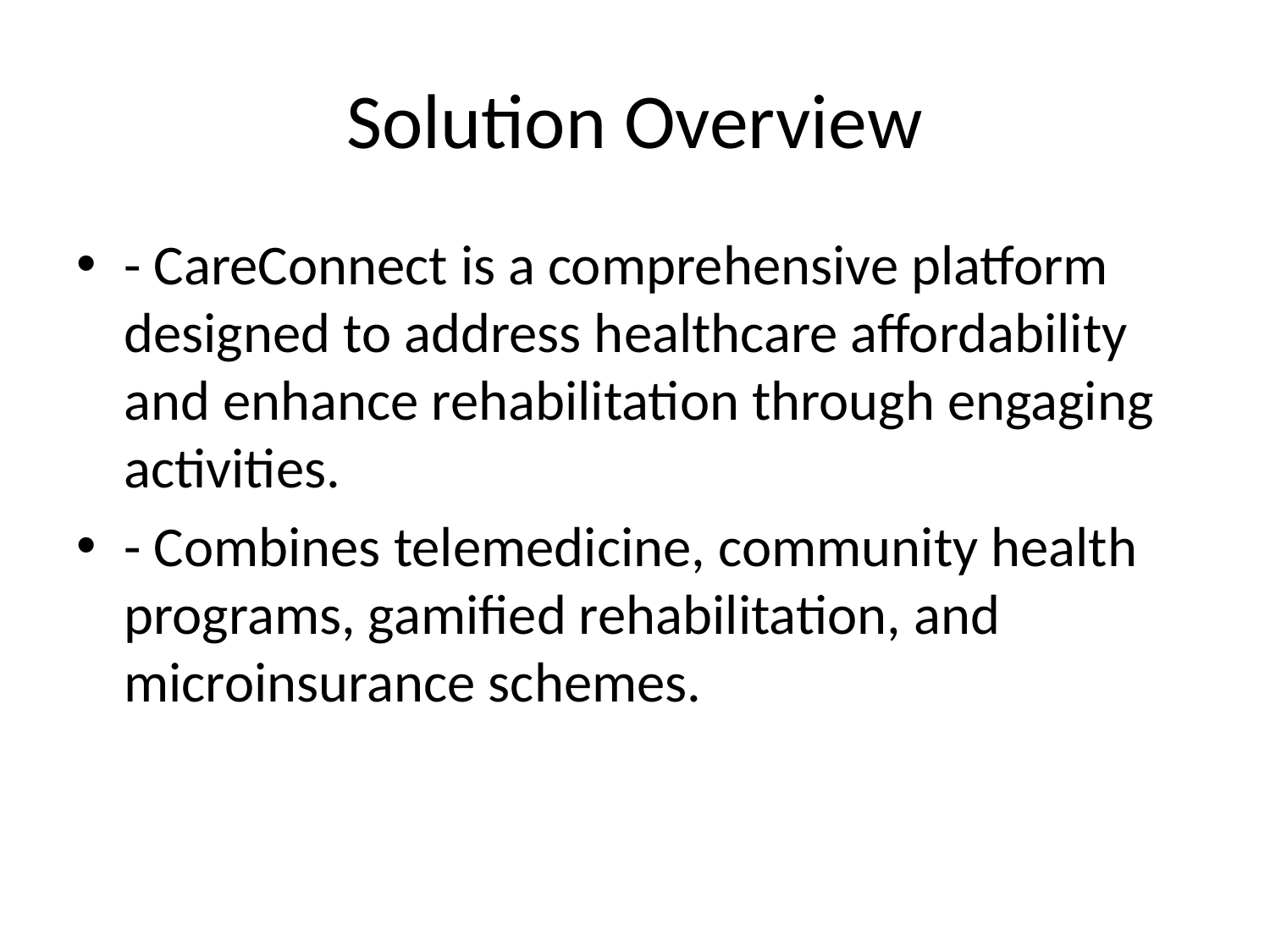

# Solution Overview
- CareConnect is a comprehensive platform designed to address healthcare affordability and enhance rehabilitation through engaging activities.
- Combines telemedicine, community health programs, gamified rehabilitation, and microinsurance schemes.